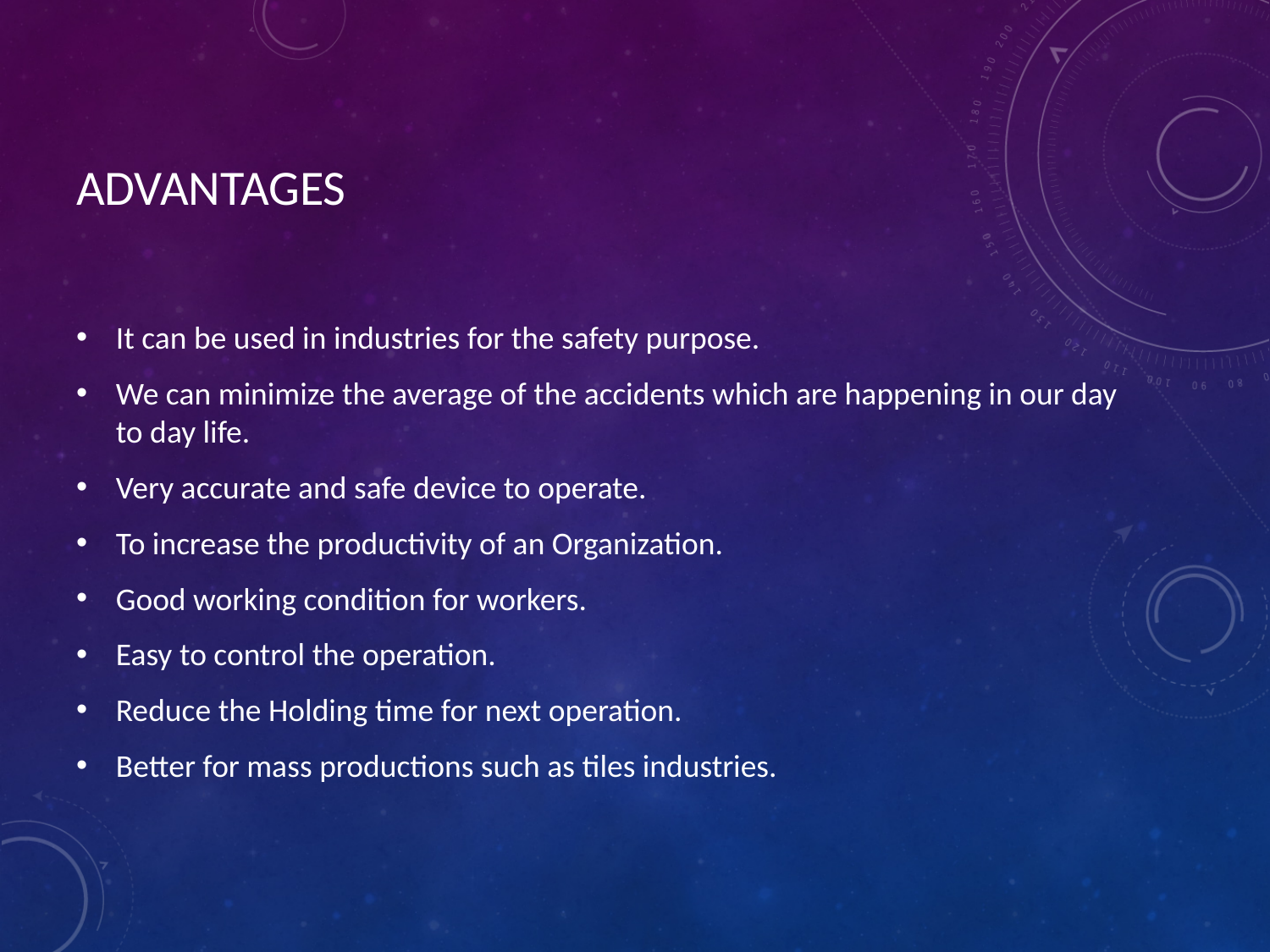

# Advantages
It can be used in industries for the safety purpose.
We can minimize the average of the accidents which are happening in our day to day life.
Very accurate and safe device to operate.
To increase the productivity of an Organization.
Good working condition for workers.
Easy to control the operation.
Reduce the Holding time for next operation.
Better for mass productions such as tiles industries.